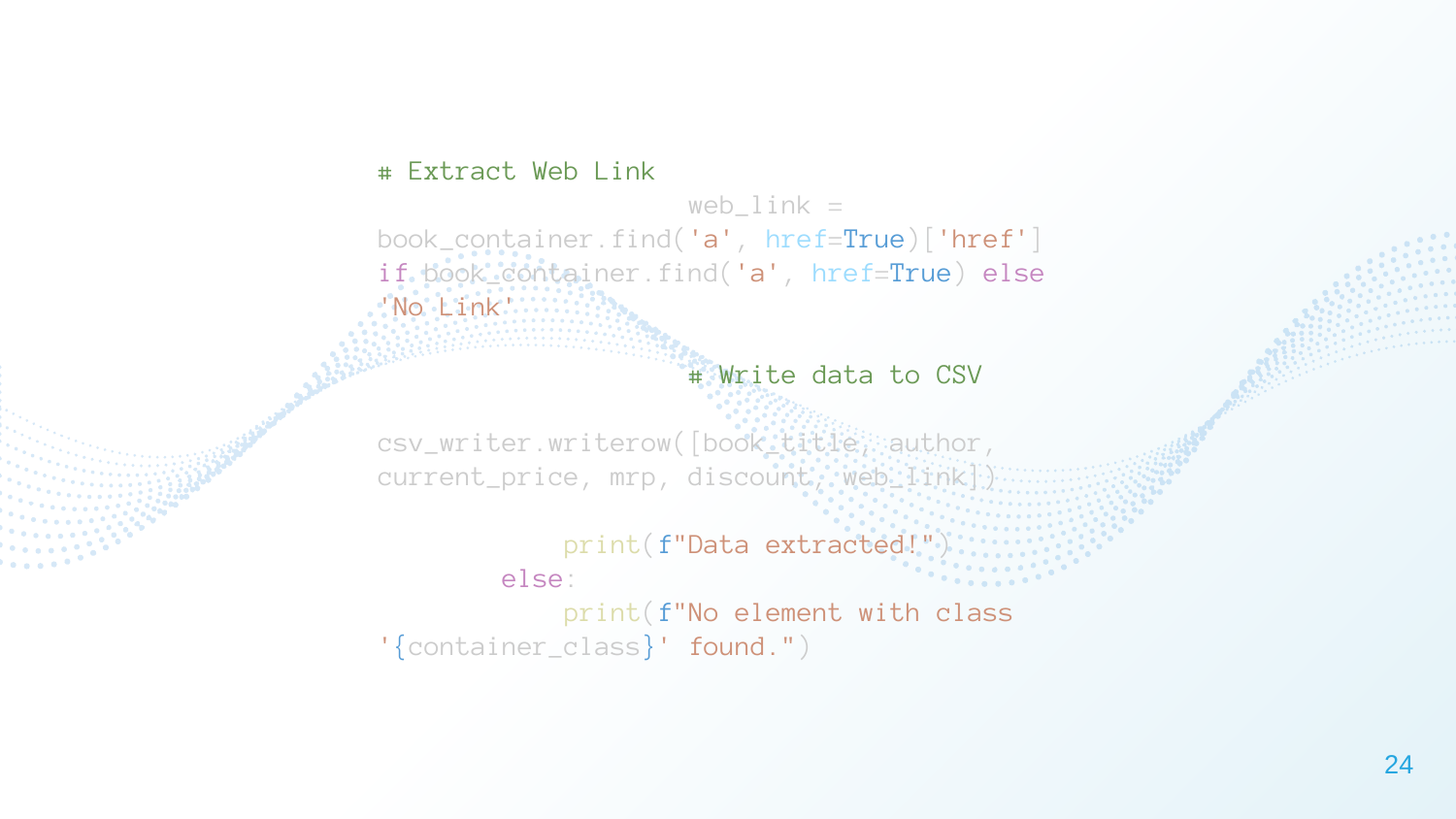

# Extract Web Link
                    web_link = book_container.find('a', href=True)['href'] if book_container.find('a', href=True) else 'No Link'
                    # Write data to CSV
                    csv_writer.writerow([book_title, author, current_price, mrp, discount, web_link])
            print(f"Data extracted!")
        else:
            print(f"No element with class '{container_class}' found.")
24